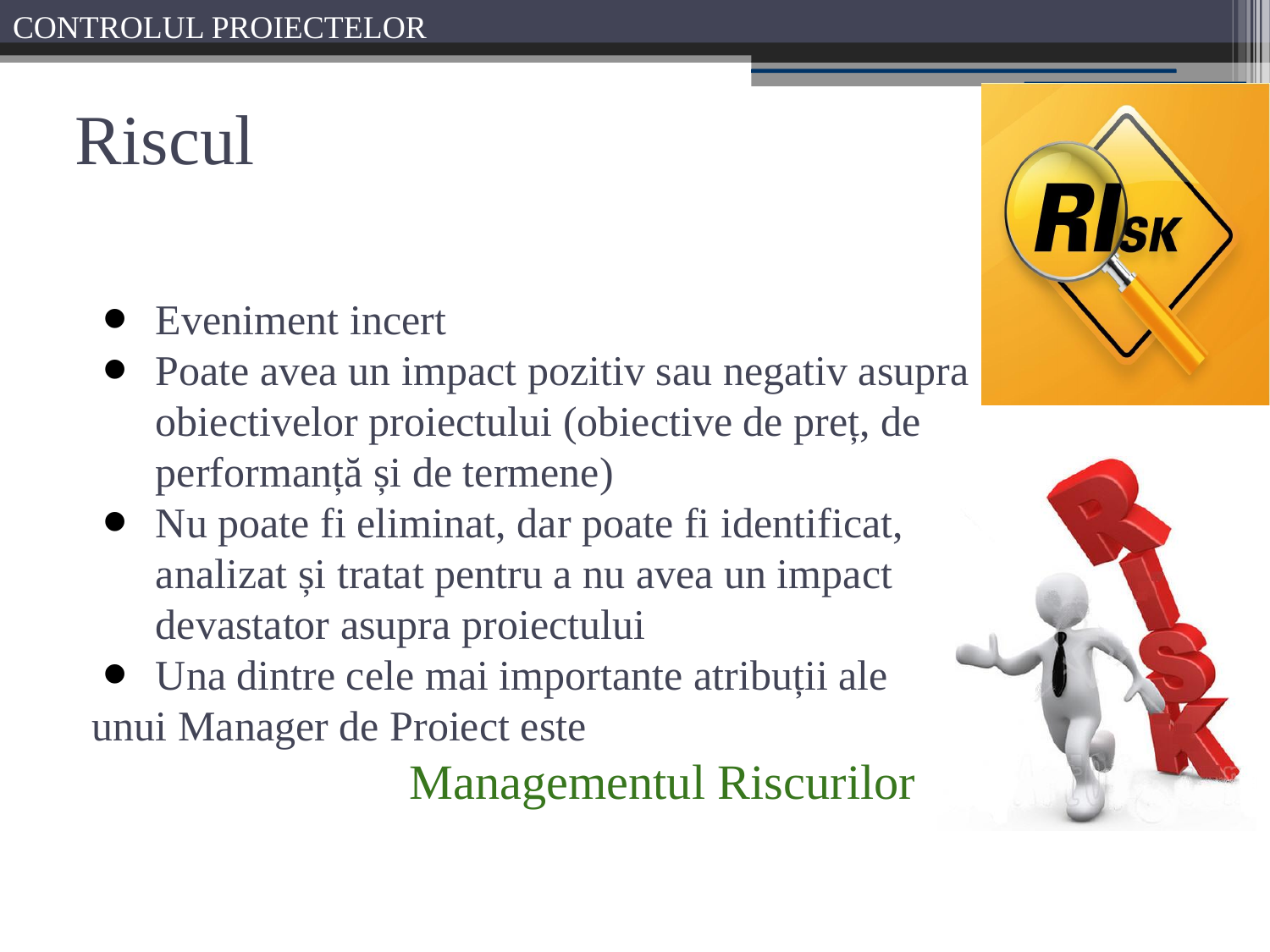

# Riscul

Eveniment incert
Poate avea un impact pozitiv sau negativ asupra obiectivelor proiectului (obiective de preț, de performanță și de termene)
Nu poate fi eliminat, dar poate fi identificat, analizat și tratat pentru a nu avea un impact devastator asupra proiectului
Una dintre cele mai importante atribuții ale
unui Manager de Proiect este
Managementul Riscurilor